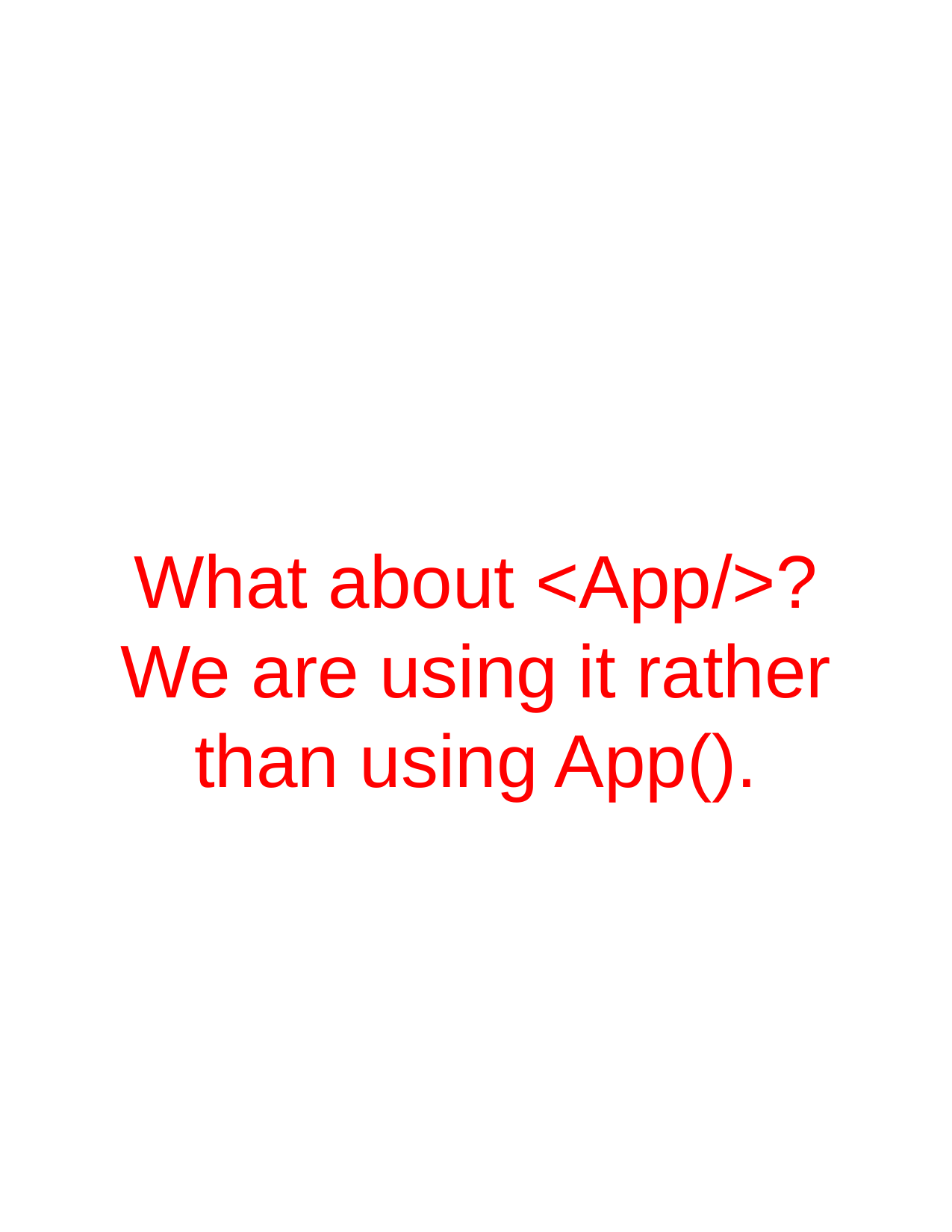

What about <App/>? We are using it rather than using App().